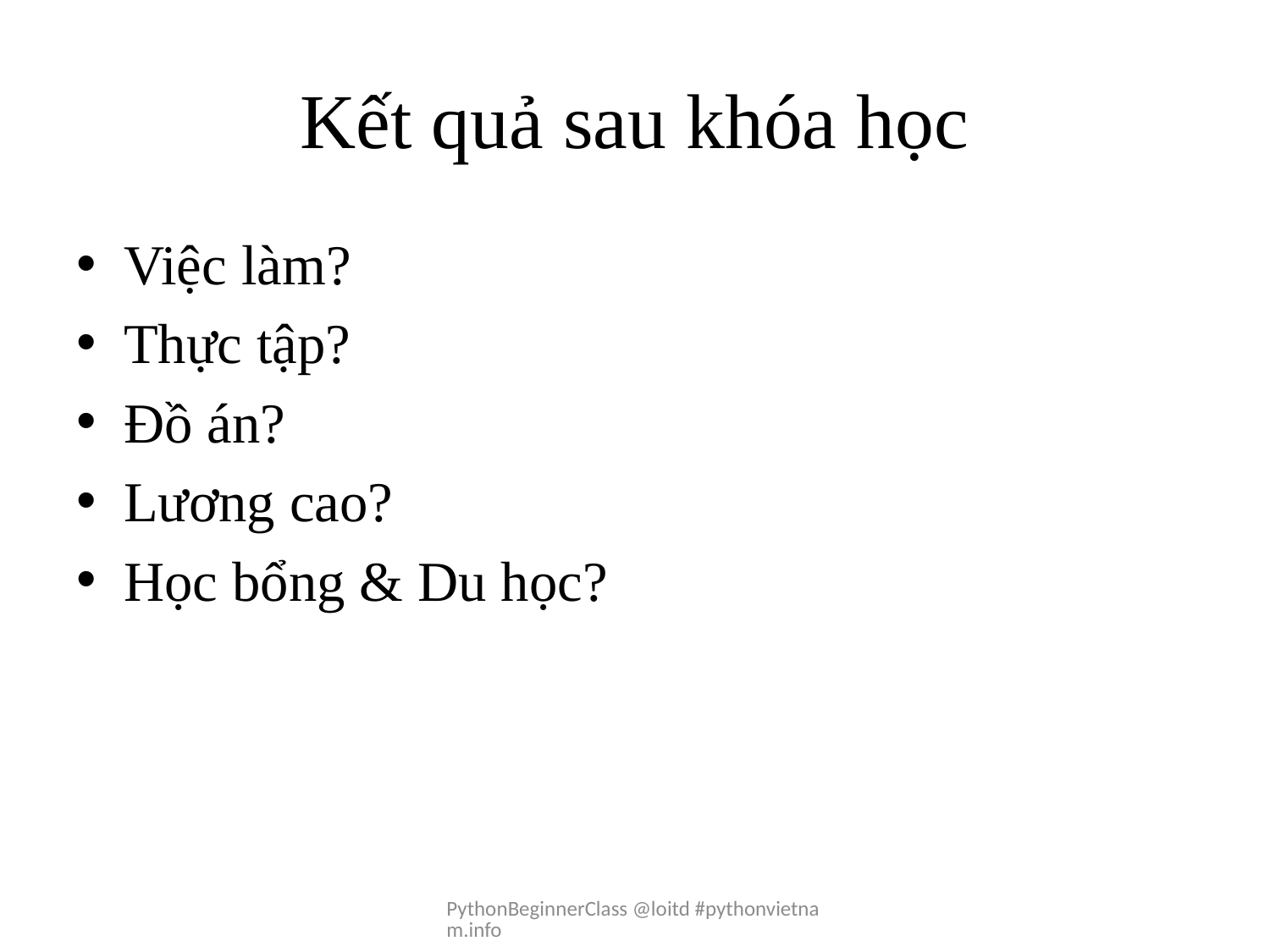

# Kết quả sau khóa học
Việc làm?
Thực tập?
Đồ án?
Lương cao?
Học bổng & Du học?

PythonBeginnerClass @loitd #pythonvietnam.info